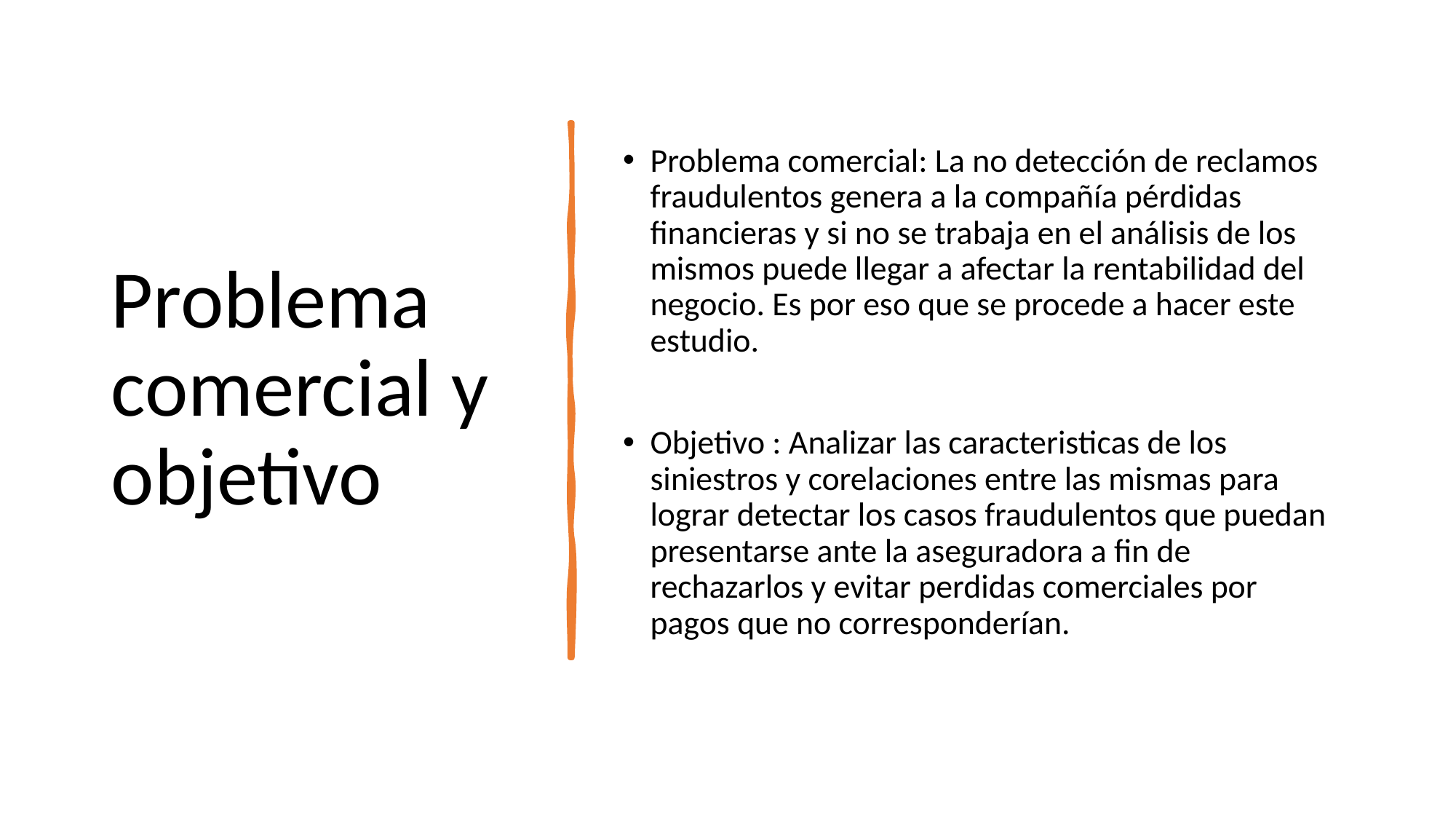

# Problema comercial y objetivo

Problema comercial: La no detección de reclamos fraudulentos genera a la compañía pérdidas financieras y si no se trabaja en el análisis de los mismos puede llegar a afectar la rentabilidad del negocio. Es por eso que se procede a hacer este estudio.

Objetivo : Analizar las caracteristicas de los siniestros y corelaciones entre las mismas para lograr detectar los casos fraudulentos que puedan presentarse ante la aseguradora a fin de rechazarlos y evitar perdidas comerciales por pagos que no corresponderían.